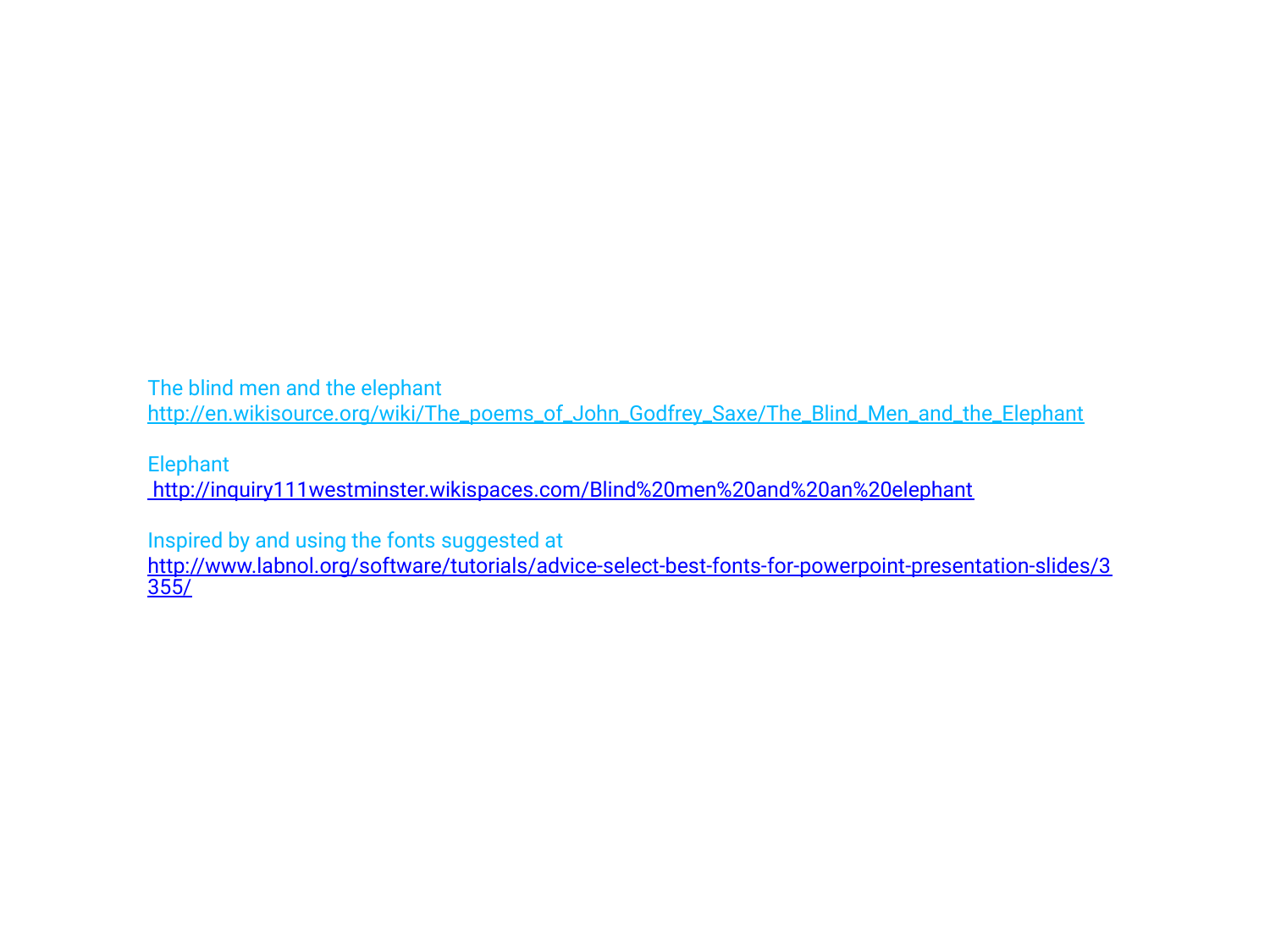

# The blind men and the elephant http://en.wikisource.org/wiki/The_poems_of_John_Godfrey_Saxe/The_Blind_Men_and_the_Elephant Elephant http://inquiry111westminster.wikispaces.com/Blind%20men%20and%20an%20elephant Inspired by and using the fonts suggested at http://www.labnol.org/software/tutorials/advice-select-best-fonts-for-powerpoint-presentation-slides/3355/